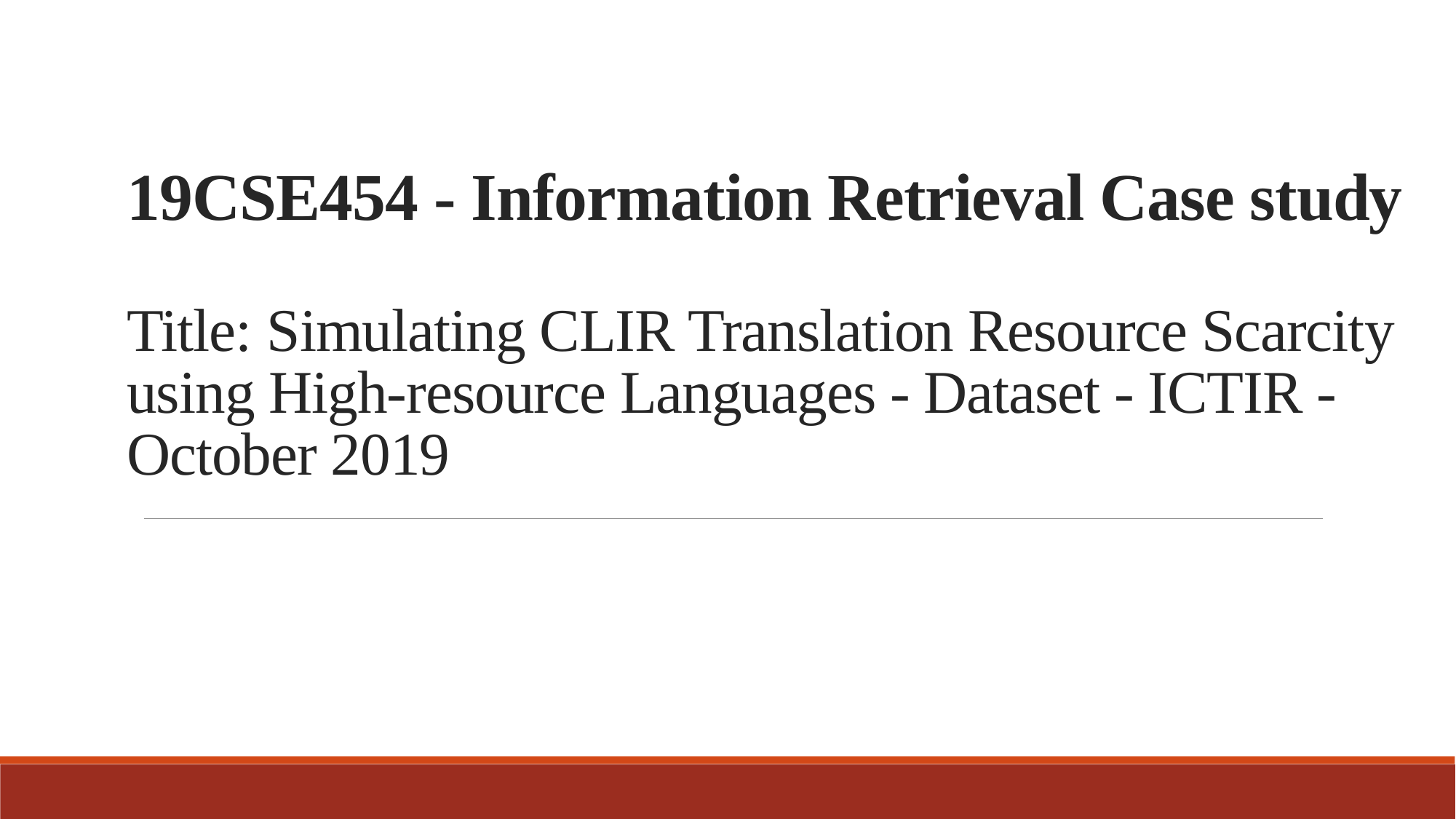

# 19CSE454 - Information Retrieval Case study Title: Simulating CLIR Translation Resource Scarcity using High-resource Languages - Dataset - ICTIR - October 2019